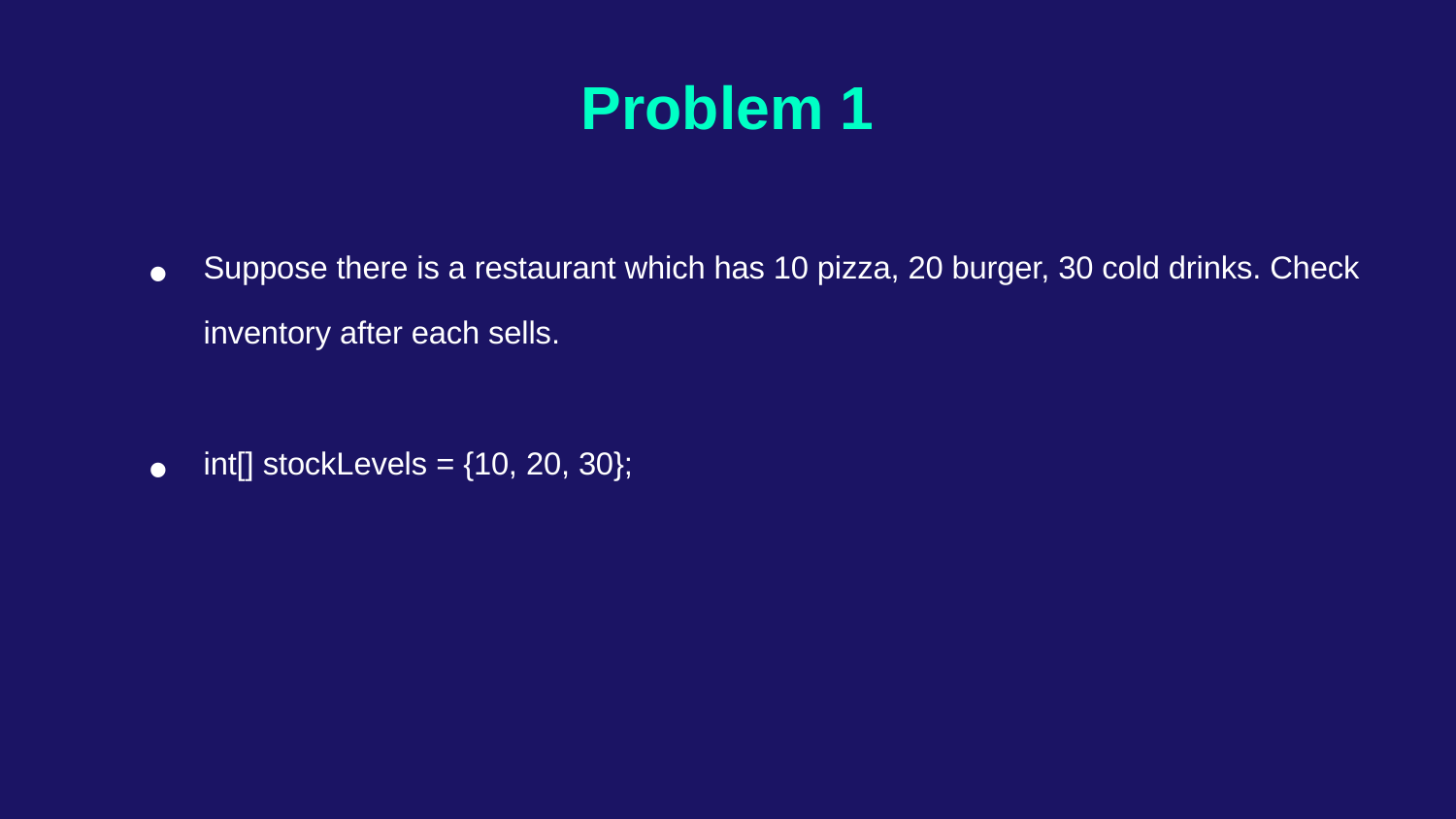

Problem 1
Suppose there is a restaurant which has 10 pizza, 20 burger, 30 cold drinks. Check inventory after each sells.

int[] stockLevels = {10, 20, 30};